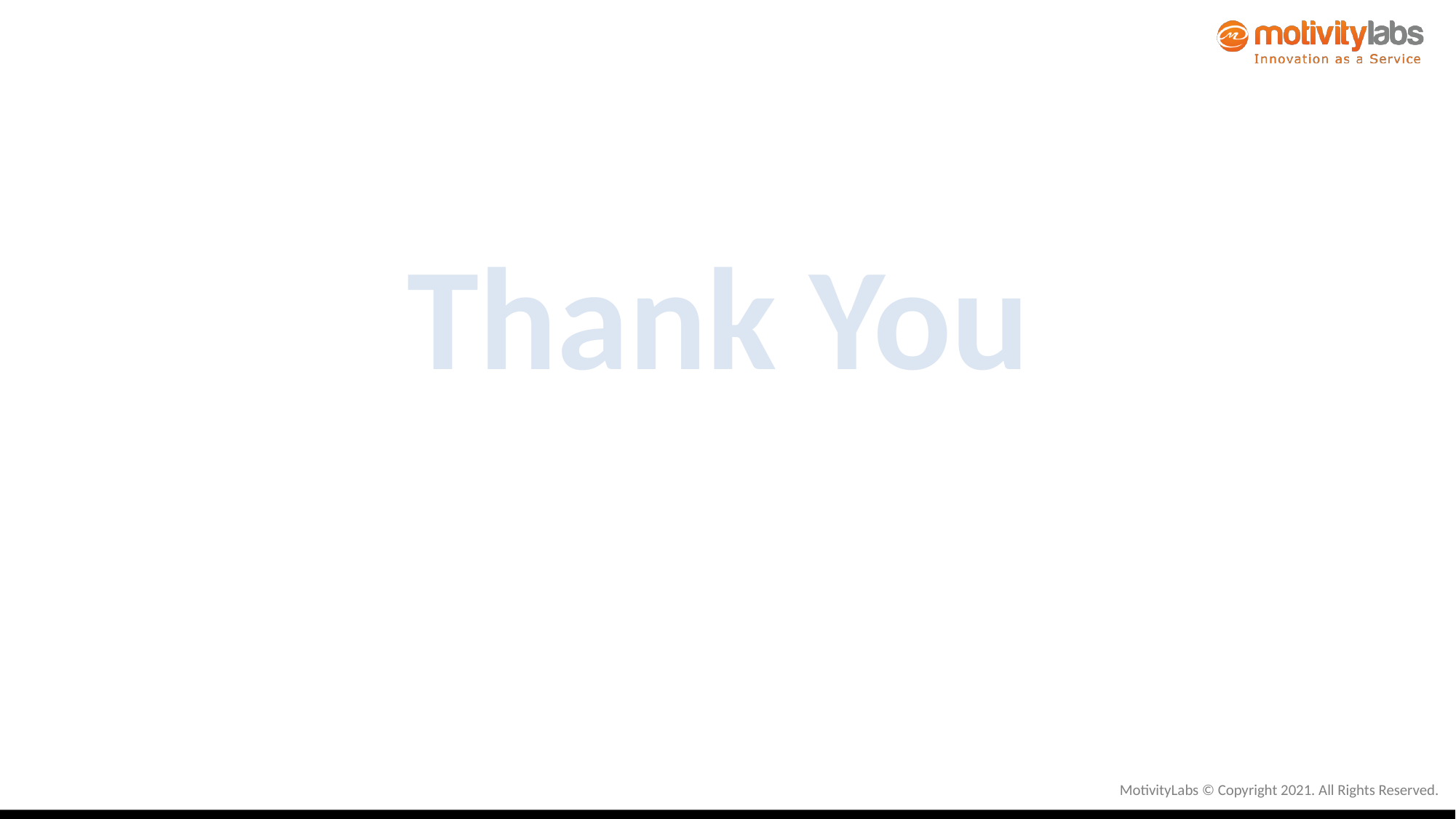

Thank You
MotivityLabs © Copyright 2021. All Rights Reserved.